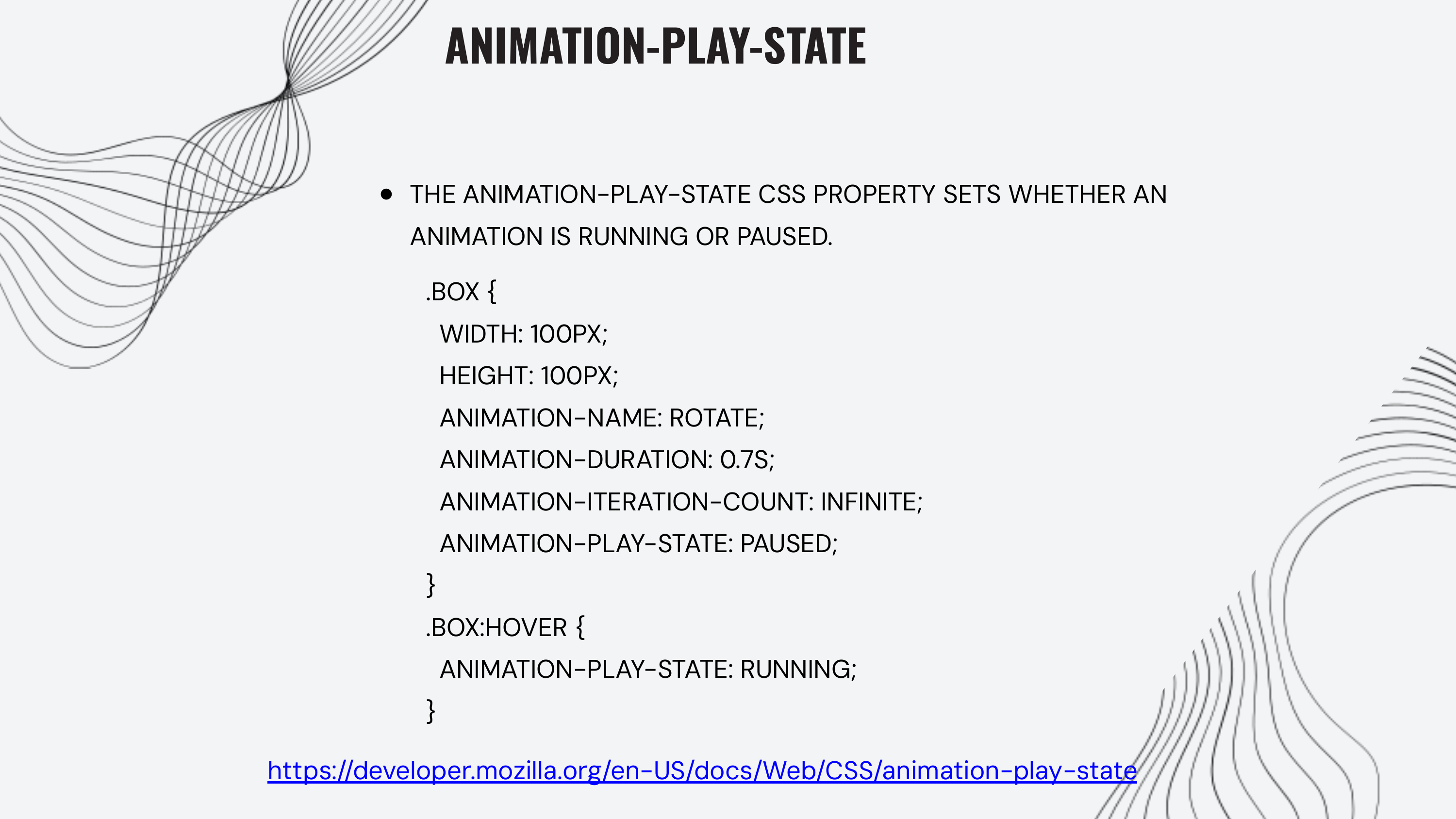

ANIMATION-PLAY-STATE

THE ANIMATION-PLAY-STATE CSS PROPERTY SETS WHETHER AN ANIMATION IS RUNNING OR PAUSED.
.BOX {
  WIDTH: 100PX;
  HEIGHT: 100PX;
  ANIMATION-NAME: ROTATE;
  ANIMATION-DURATION: 0.7S;
  ANIMATION-ITERATION-COUNT: INFINITE;
  ANIMATION-PLAY-STATE: PAUSED;
}
.BOX:HOVER {
  ANIMATION-PLAY-STATE: RUNNING;
}

https://developer.mozilla.org/en-US/docs/Web/CSS/animation-play-state